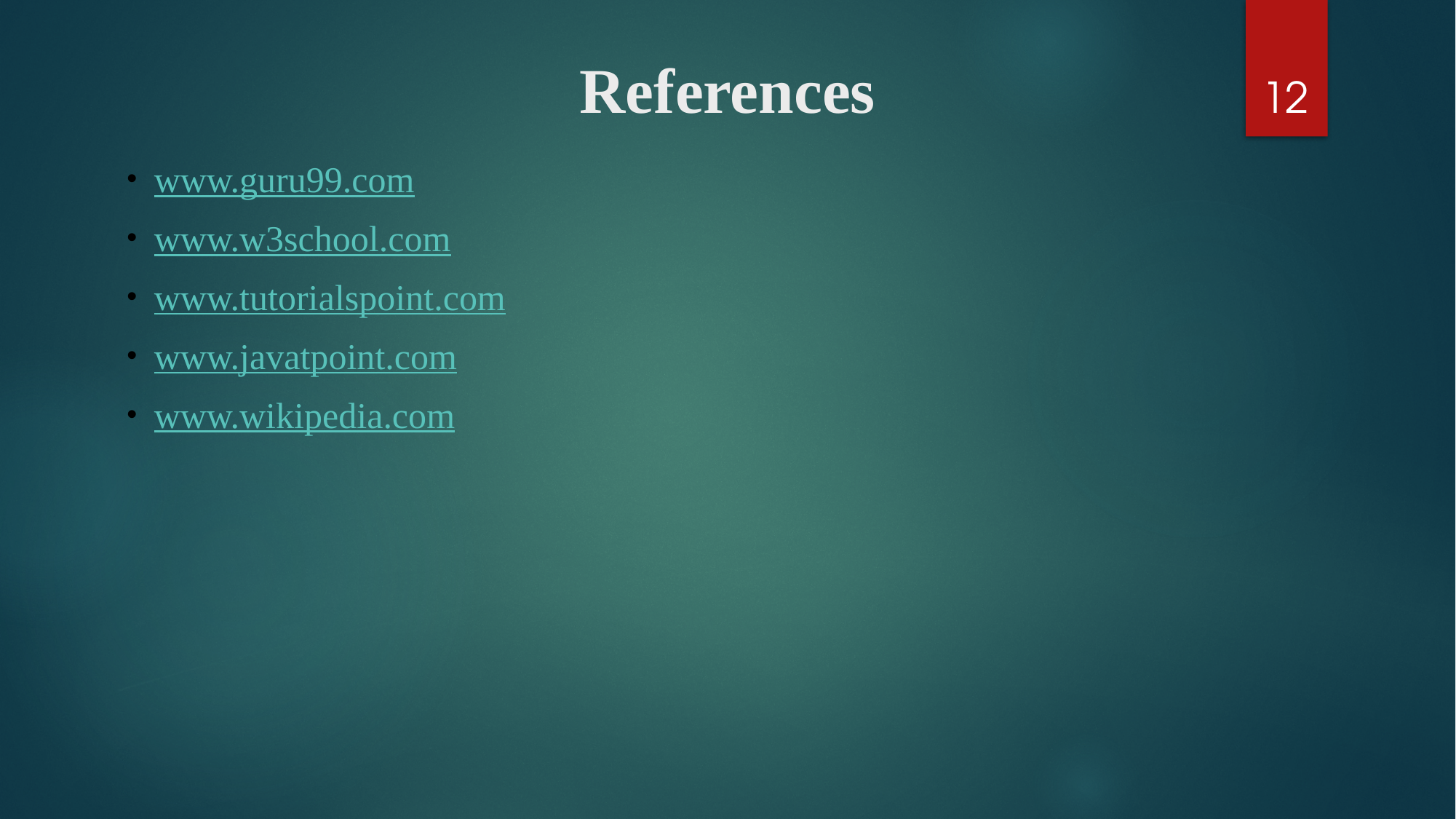

12
# References
www.guru99.com
www.w3school.com
www.tutorialspoint.com
www.javatpoint.com
www.wikipedia.com